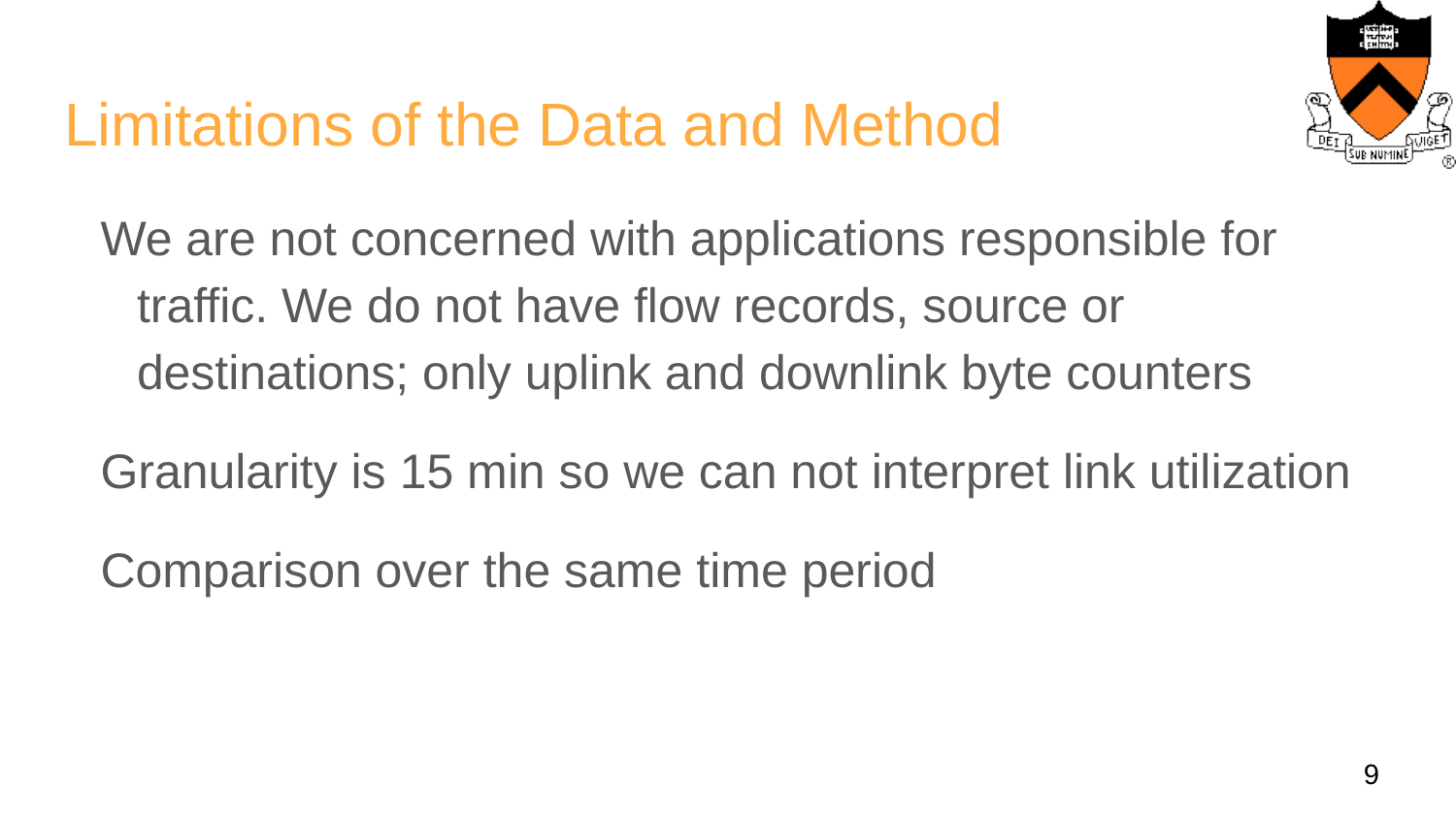

# Limitations of the Data and Method
We are not concerned with applications responsible for traffic. We do not have flow records, source or destinations; only uplink and downlink byte counters
Granularity is 15 min so we can not interpret link utilization
Comparison over the same time period
9